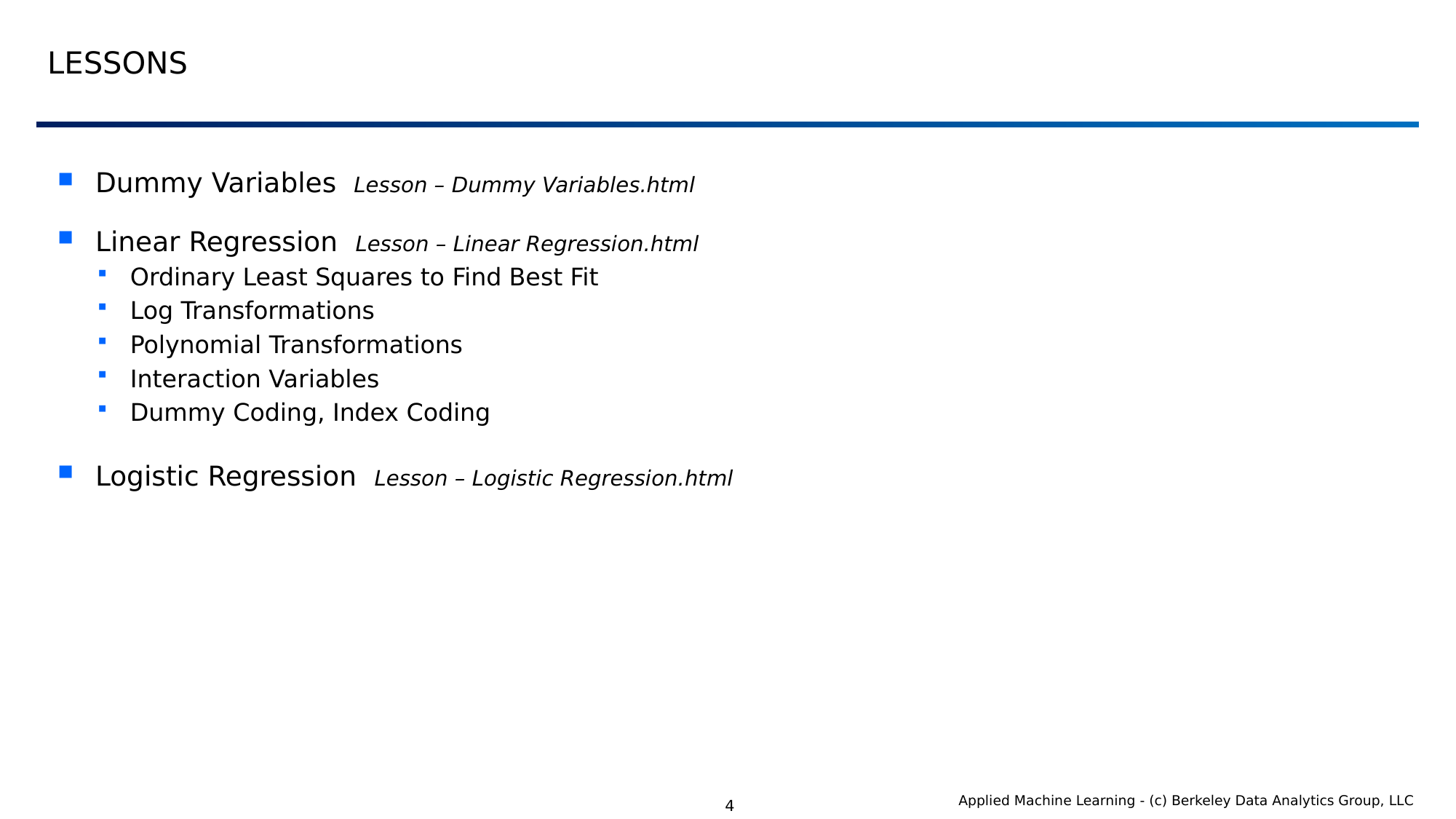

# Lessons
Dummy Variables  Lesson – Dummy Variables.html

Linear Regression  Lesson – Linear Regression.html
Ordinary Least Squares to Find Best Fit
Log Transformations
Polynomial Transformations
Interaction Variables
Dummy Coding, Index Coding

Logistic Regression  Lesson – Logistic Regression.html

4
Applied Machine Learning - (c) Berkeley Data Analytics Group, LLC